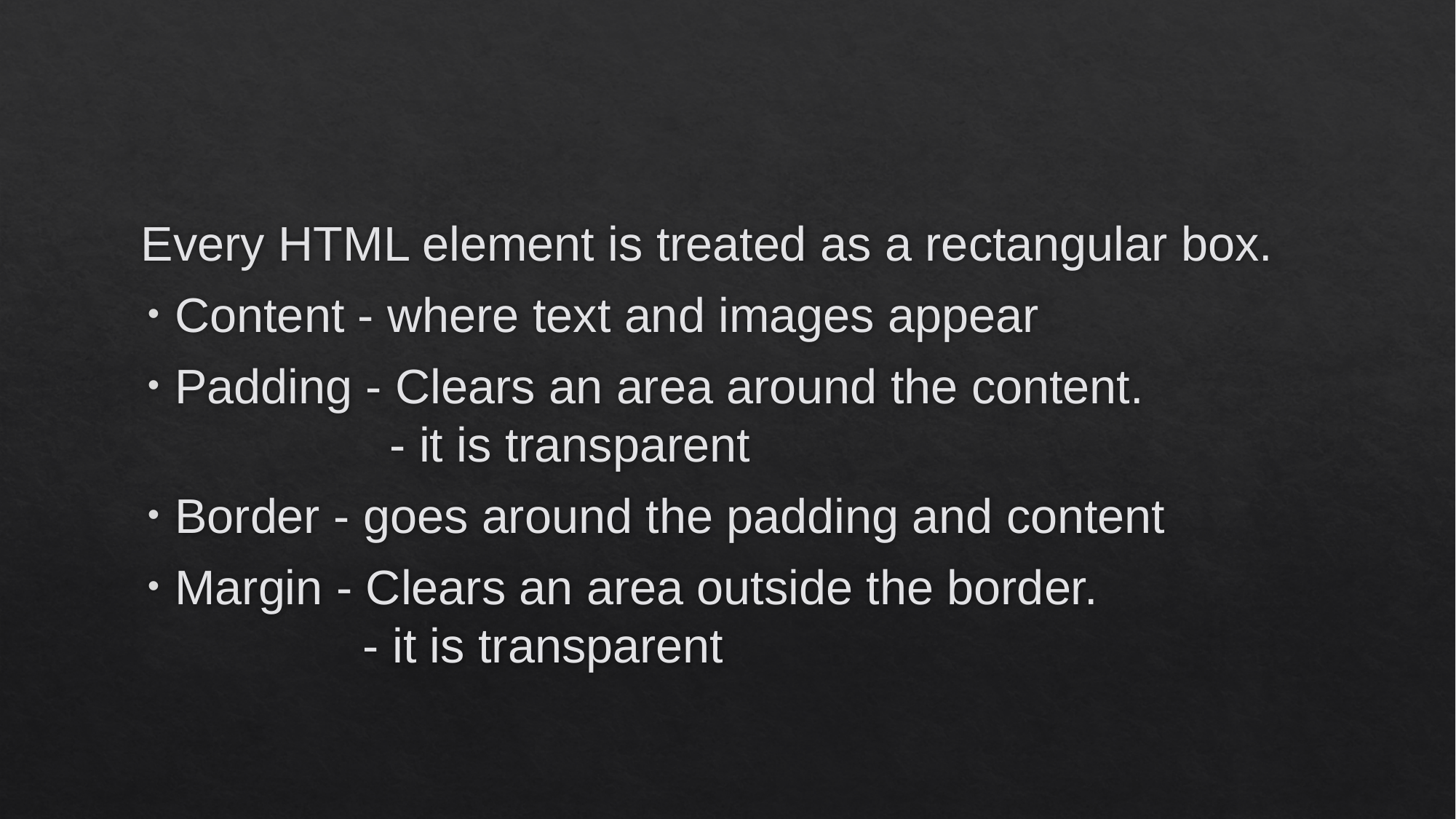

#
Every HTML element is treated as a rectangular box.
Content - where text and images appear
Padding - Clears an area around the content.
                - it is transparent
Border - goes around the padding and content
Margin - Clears an area outside the border.
              - it is transparent